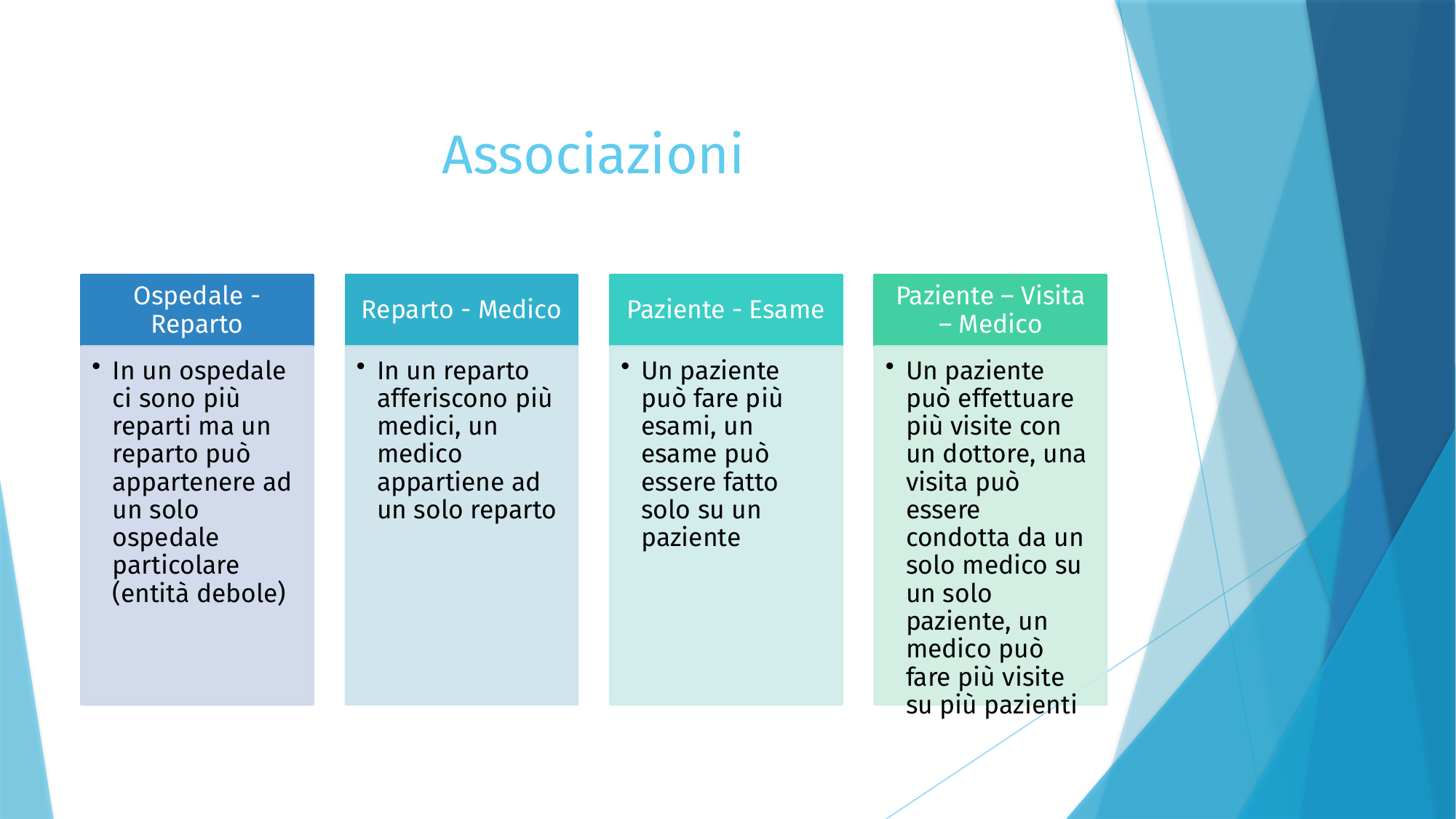

# Associazioni
Ospedale - Reparto
In un ospedale ci sono più reparti ma un reparto può appartenere ad un solo ospedale particolare (entità debole)
Reparto - Medico
In un reparto afferiscono più medici, un medico appartiene ad un solo reparto
Paziente - Esame
Un paziente può fare più esami, un esame può essere fatto solo su un paziente
Paziente – Visita – Medico
Un paziente può effettuare più visite con un dottore, una visita può essere condotta da un solo medico su un solo paziente, un medico può fare più visite su più pazienti